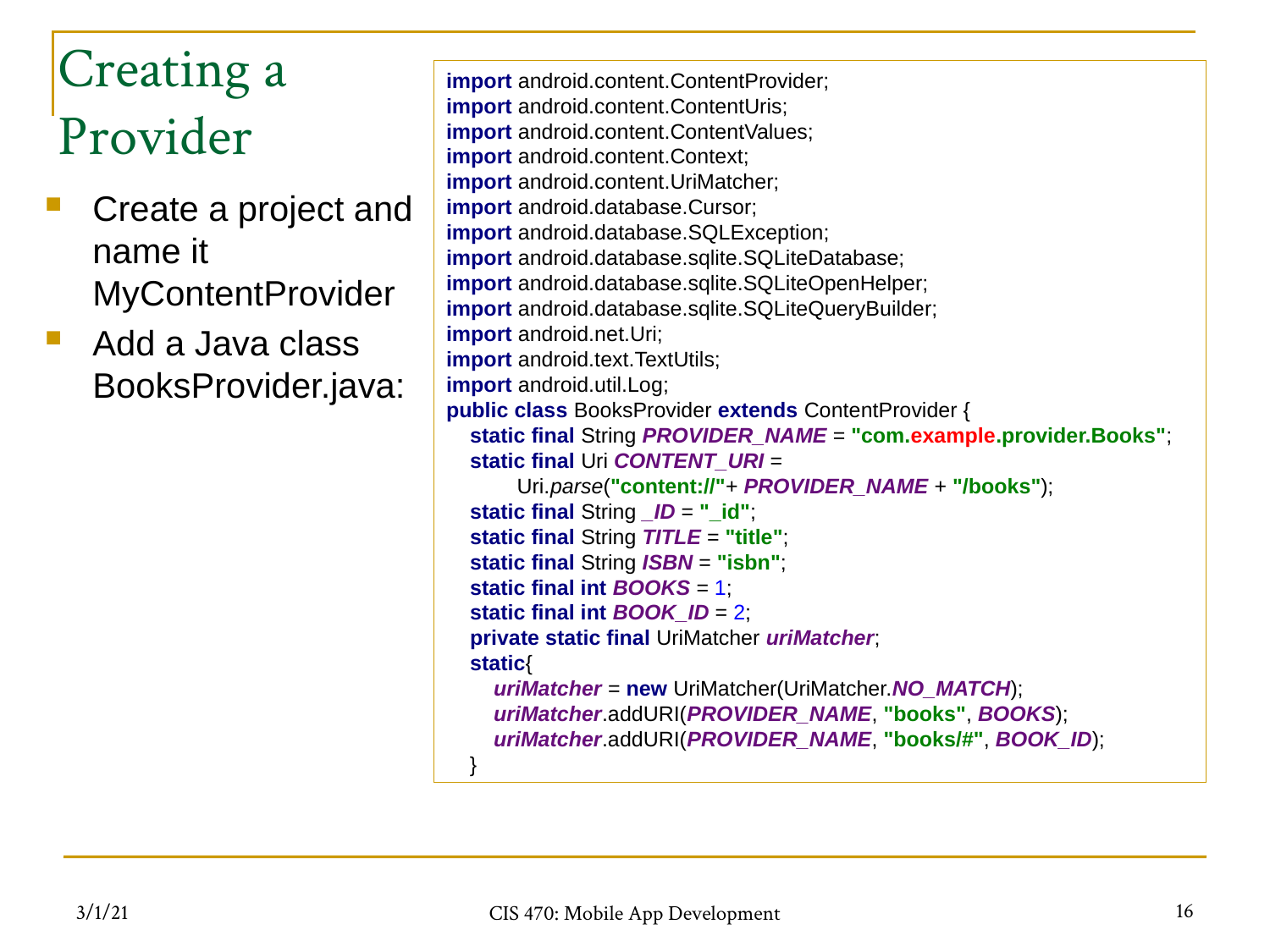

Creating a Provider
import android.content.ContentProvider;
import android.content.ContentUris;
import android.content.ContentValues;
import android.content.Context;
import android.content.UriMatcher;
import android.database.Cursor;
import android.database.SQLException;
import android.database.sqlite.SQLiteDatabase;
import android.database.sqlite.SQLiteOpenHelper;
import android.database.sqlite.SQLiteQueryBuilder;
import android.net.Uri;
import android.text.TextUtils;
import android.util.Log;
public class BooksProvider extends ContentProvider {
    static final String PROVIDER_NAME = "com.example.provider.Books";
    static final Uri CONTENT_URI =
            Uri.parse("content://"+ PROVIDER_NAME + "/books");
    static final String _ID = "_id";
    static final String TITLE = "title";
    static final String ISBN = "isbn";
    static final int BOOKS = 1;
    static final int BOOK_ID = 2;
    private static final UriMatcher uriMatcher;
    static{
        uriMatcher = new UriMatcher(UriMatcher.NO_MATCH);
        uriMatcher.addURI(PROVIDER_NAME, "books", BOOKS);
        uriMatcher.addURI(PROVIDER_NAME, "books/#", BOOK_ID);
    }
Create a project and name it MyContentProvider
Add a Java class BooksProvider.java:
3/1/21
16
CIS 470: Mobile App Development